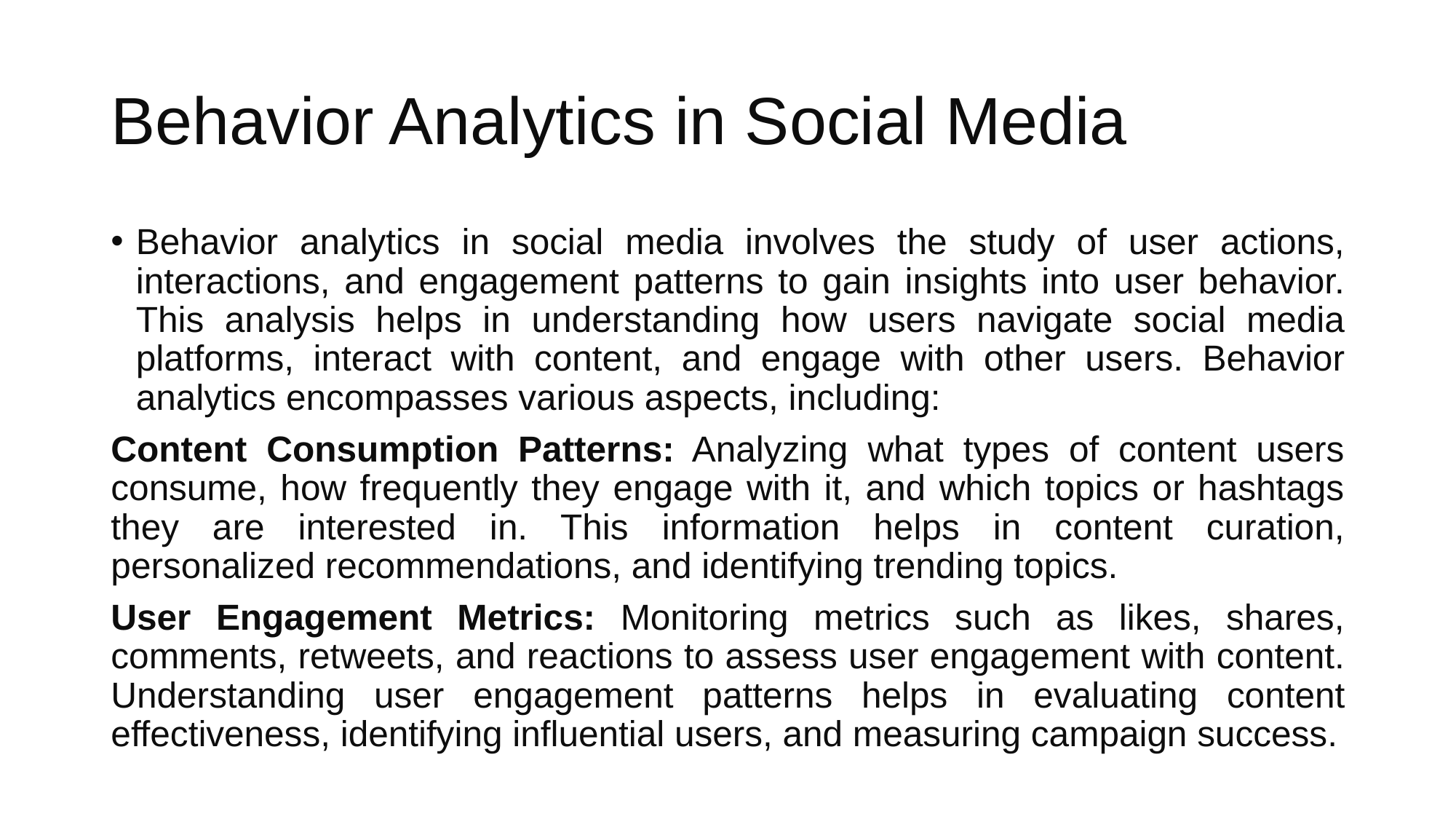

# Behavior Analytics in Social Media
Behavior analytics in social media involves the study of user actions, interactions, and engagement patterns to gain insights into user behavior. This analysis helps in understanding how users navigate social media platforms, interact with content, and engage with other users. Behavior analytics encompasses various aspects, including:
Content Consumption Patterns: Analyzing what types of content users consume, how frequently they engage with it, and which topics or hashtags they are interested in. This information helps in content curation, personalized recommendations, and identifying trending topics.
User Engagement Metrics: Monitoring metrics such as likes, shares, comments, retweets, and reactions to assess user engagement with content. Understanding user engagement patterns helps in evaluating content effectiveness, identifying influential users, and measuring campaign success.